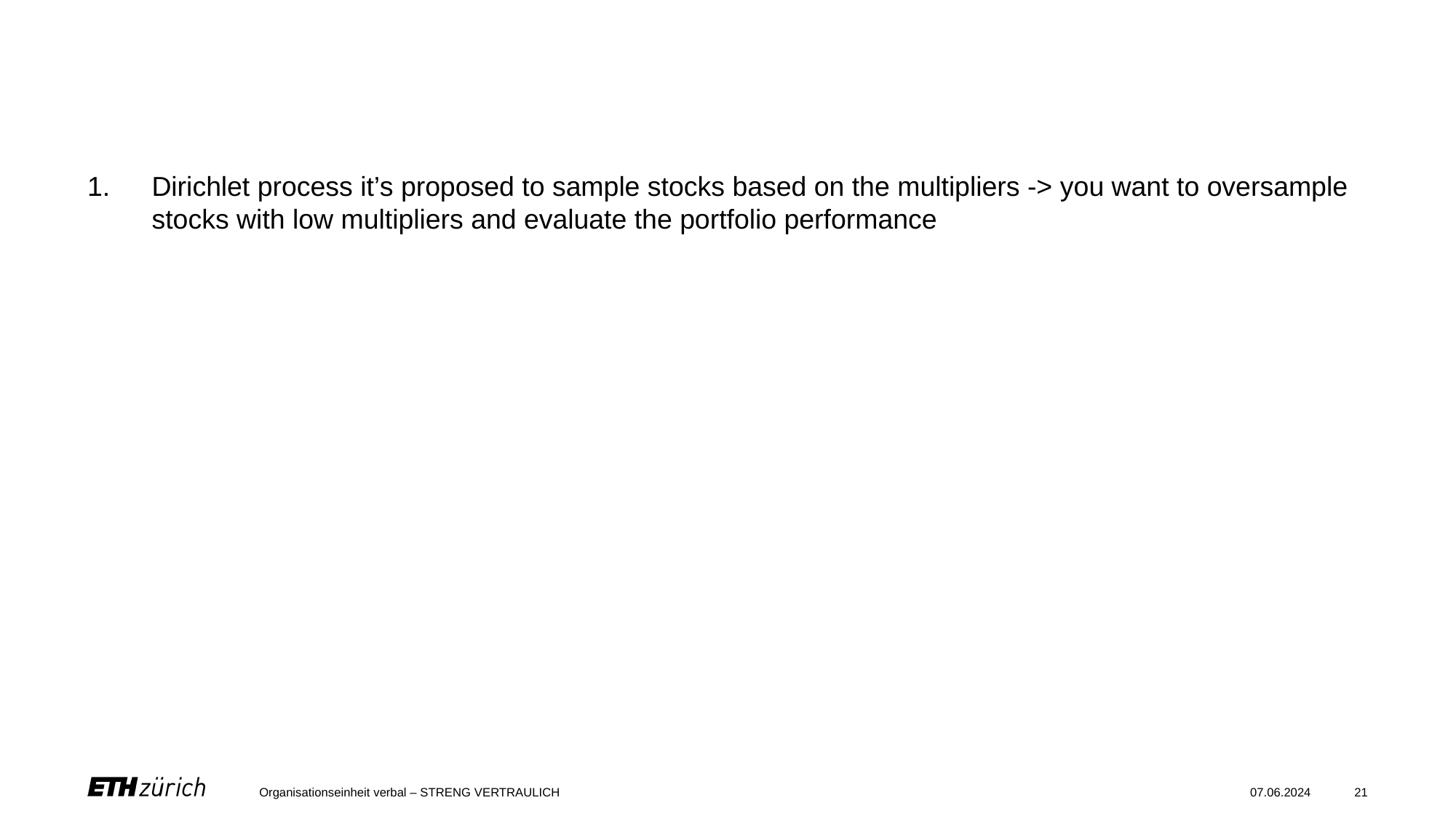

#
Dirichlet process it’s proposed to sample stocks based on the multipliers -> you want to oversample stocks with low multipliers and evaluate the portfolio performance

Organisationseinheit verbal – STRENG VERTRAULICH
07.06.2024
21